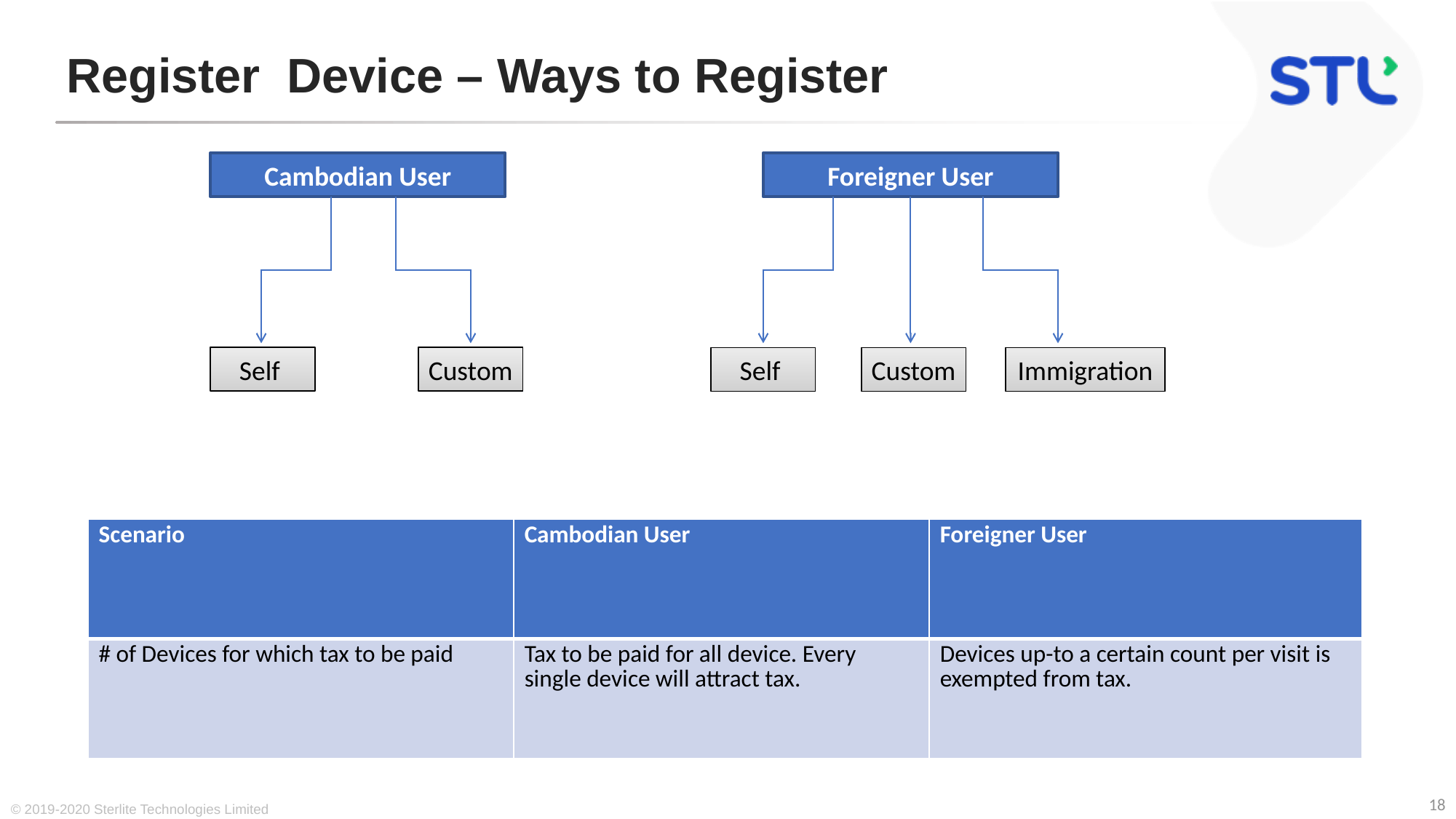

# Register  Device – Ways to Register
Cambodian User
Foreigner User
Self
Custom
Self
Custom
Immigration
| Scenario | Cambodian User | Foreigner User |
| --- | --- | --- |
| # of Devices for which tax to be paid | Tax to be paid for all device. Every single device will attract tax. | Devices up-to a certain count per visit is exempted from tax. |
© 2019-2020 Sterlite Technologies Limited
18